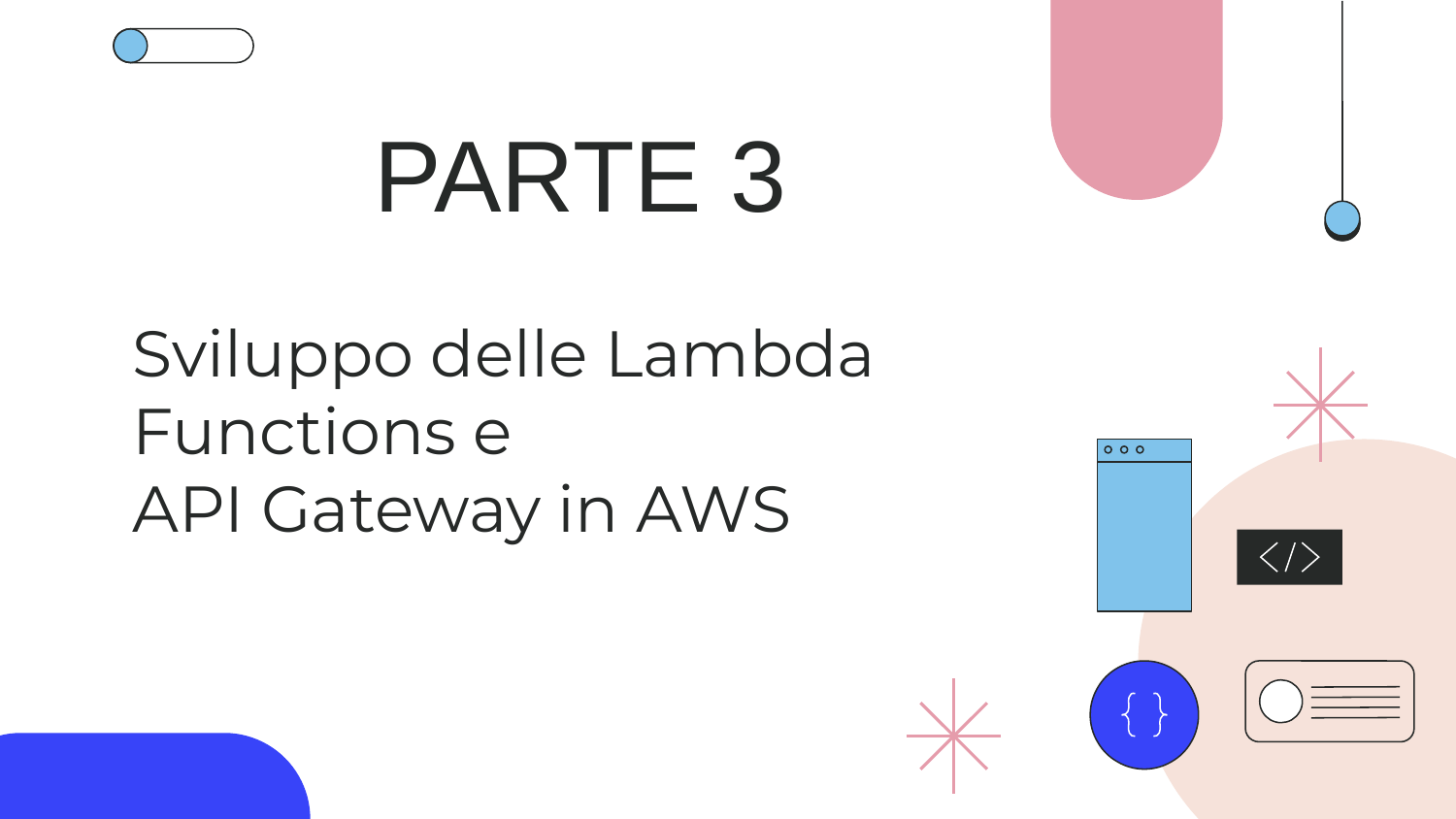

# PARTE 3
Sviluppo delle Lambda Functions e
API Gateway in AWS